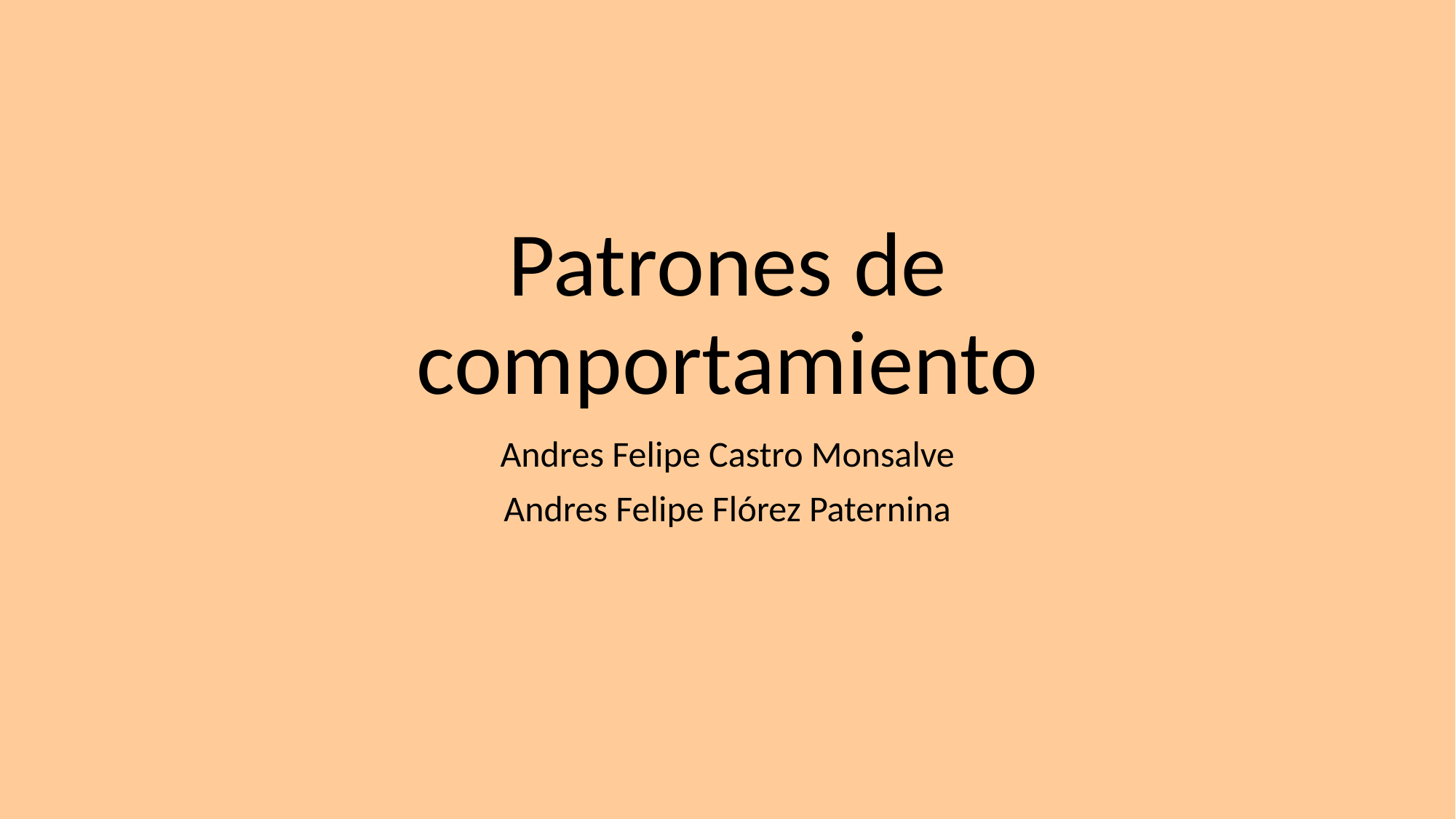

# Patrones de comportamiento
Andres Felipe Castro Monsalve
Andres Felipe Flórez Paternina